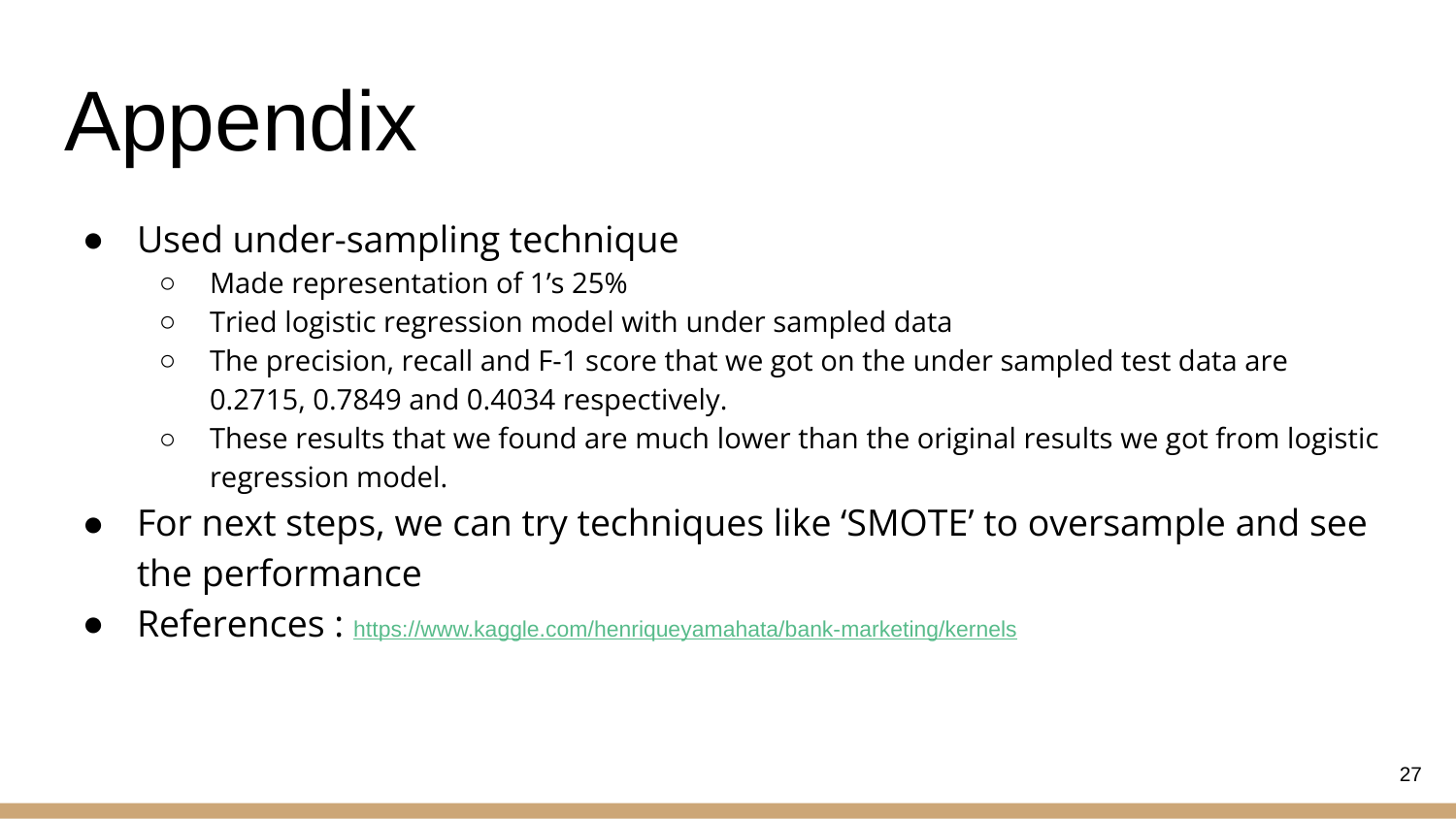

# Appendix
Used under-sampling technique
Made representation of 1’s 25%
Tried logistic regression model with under sampled data
The precision, recall and F-1 score that we got on the under sampled test data are 0.2715, 0.7849 and 0.4034 respectively.
These results that we found are much lower than the original results we got from logistic regression model.
For next steps, we can try techniques like ‘SMOTE’ to oversample and see the performance
References : https://www.kaggle.com/henriqueyamahata/bank-marketing/kernels

27